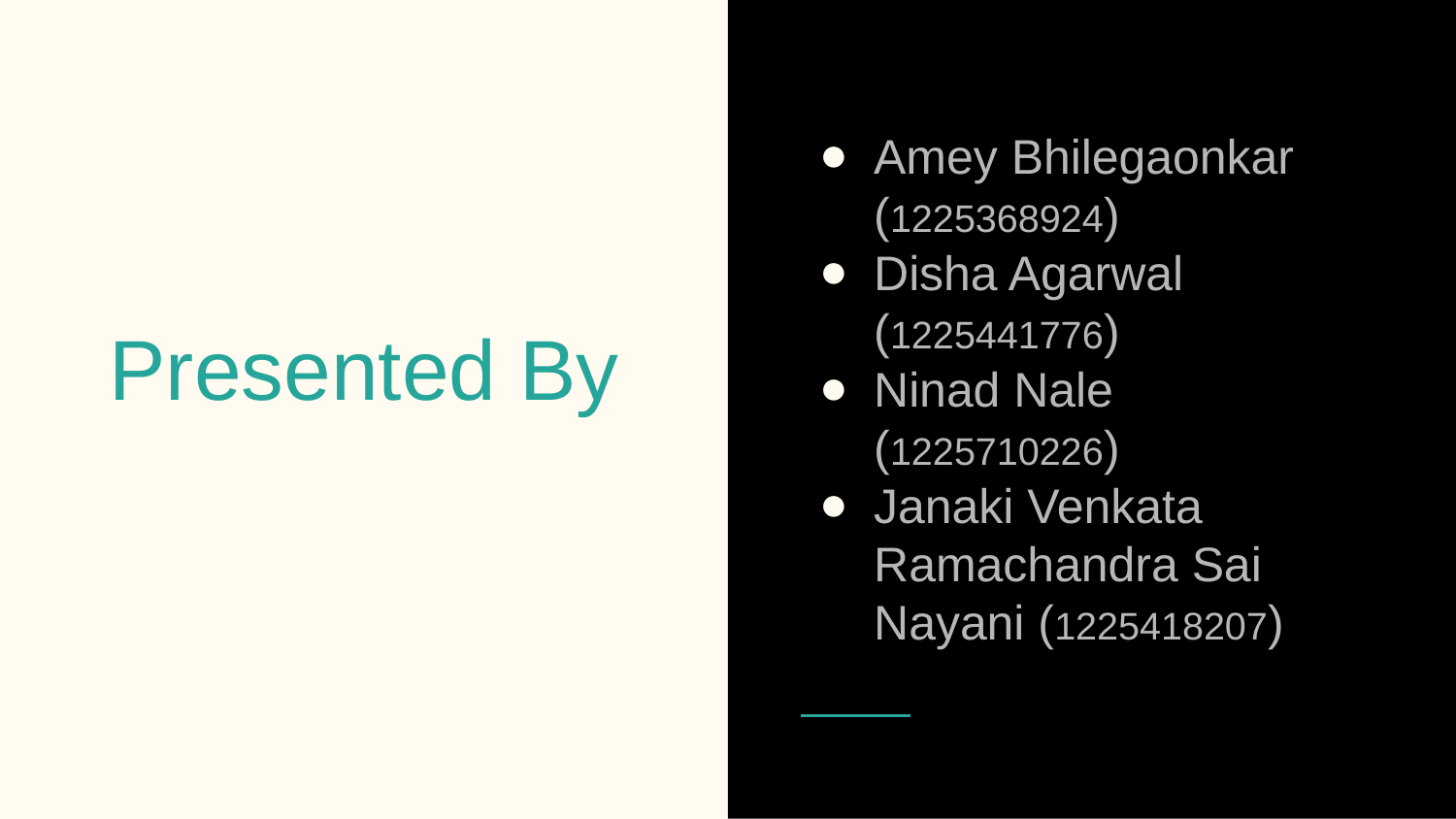

Amey Bhilegaonkar (1225368924)
Disha Agarwal (1225441776)
Ninad Nale
(1225710226)
Janaki Venkata Ramachandra Sai Nayani (1225418207)

# Presented By